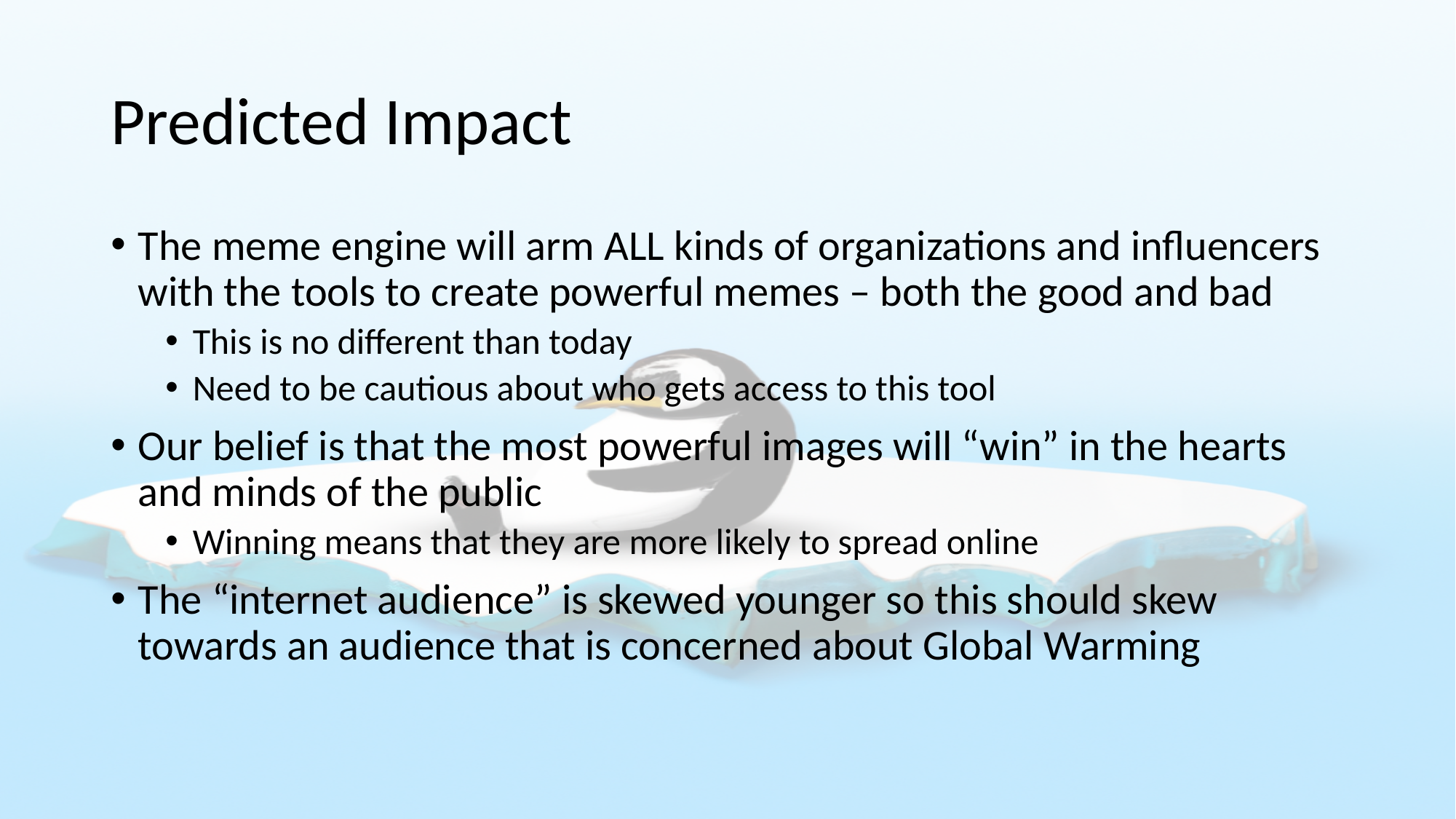

# Predicted Impact
The meme engine will arm ALL kinds of organizations and influencers with the tools to create powerful memes – both the good and bad
This is no different than today
Need to be cautious about who gets access to this tool
Our belief is that the most powerful images will “win” in the hearts and minds of the public
Winning means that they are more likely to spread online
The “internet audience” is skewed younger so this should skew towards an audience that is concerned about Global Warming